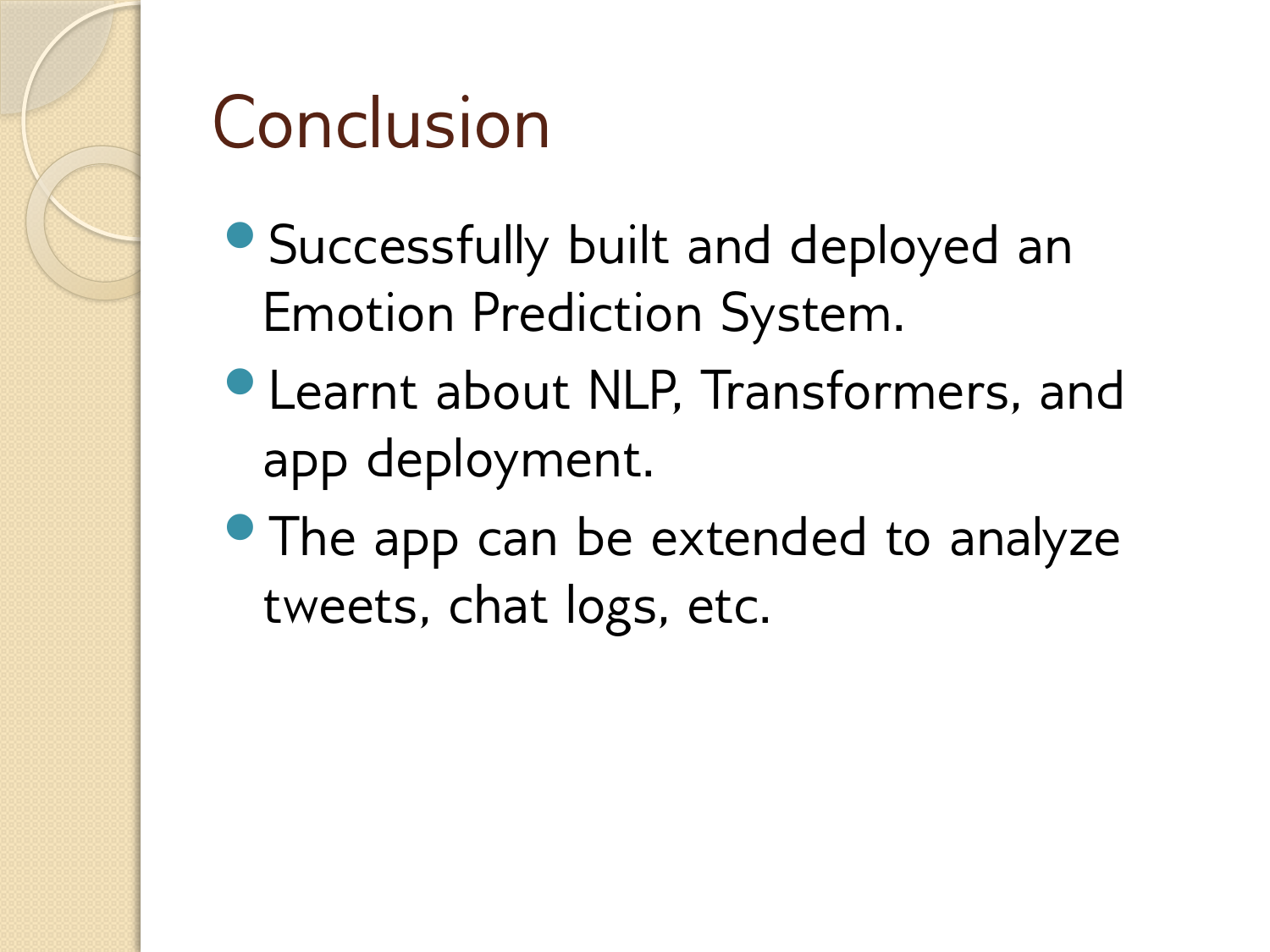

# Conclusion
Successfully built and deployed an Emotion Prediction System.
Learnt about NLP, Transformers, and app deployment.
The app can be extended to analyze tweets, chat logs, etc.